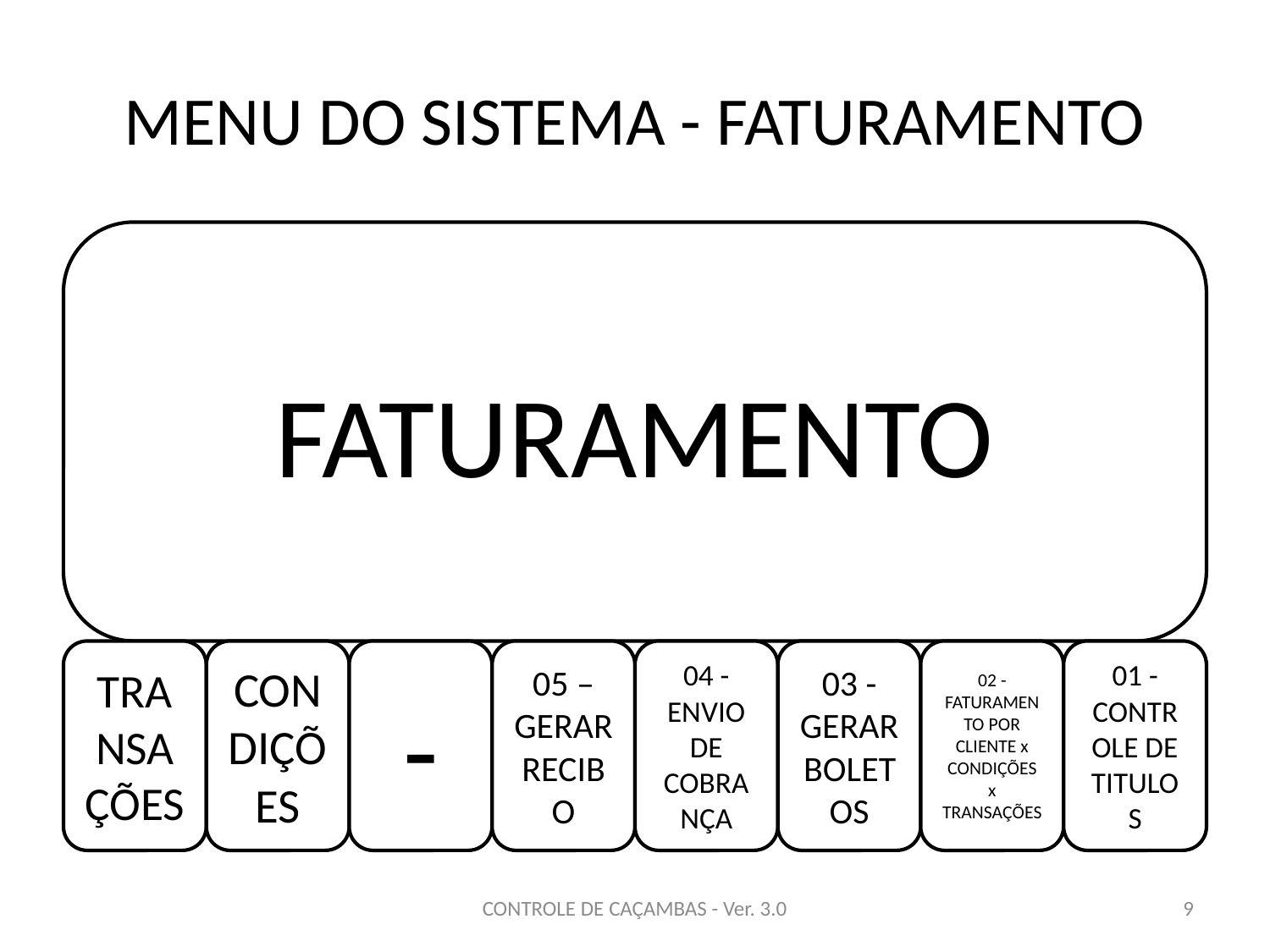

# MENU DO SISTEMA - FATURAMENTO
FATURAMENTO
TRANSAÇÕES
CONDIÇÕES
05 – GERAR RECIBO
04 - ENVIO DE COBRANÇA
03 - GERAR BOLETOS
02 - FATURAMENTO POR CLIENTE x CONDIÇÕES x TRANSAÇÕES
01 - CONTROLE DE TITULOS
CONTROLE DE CAÇAMBAS - Ver. 3.0
9